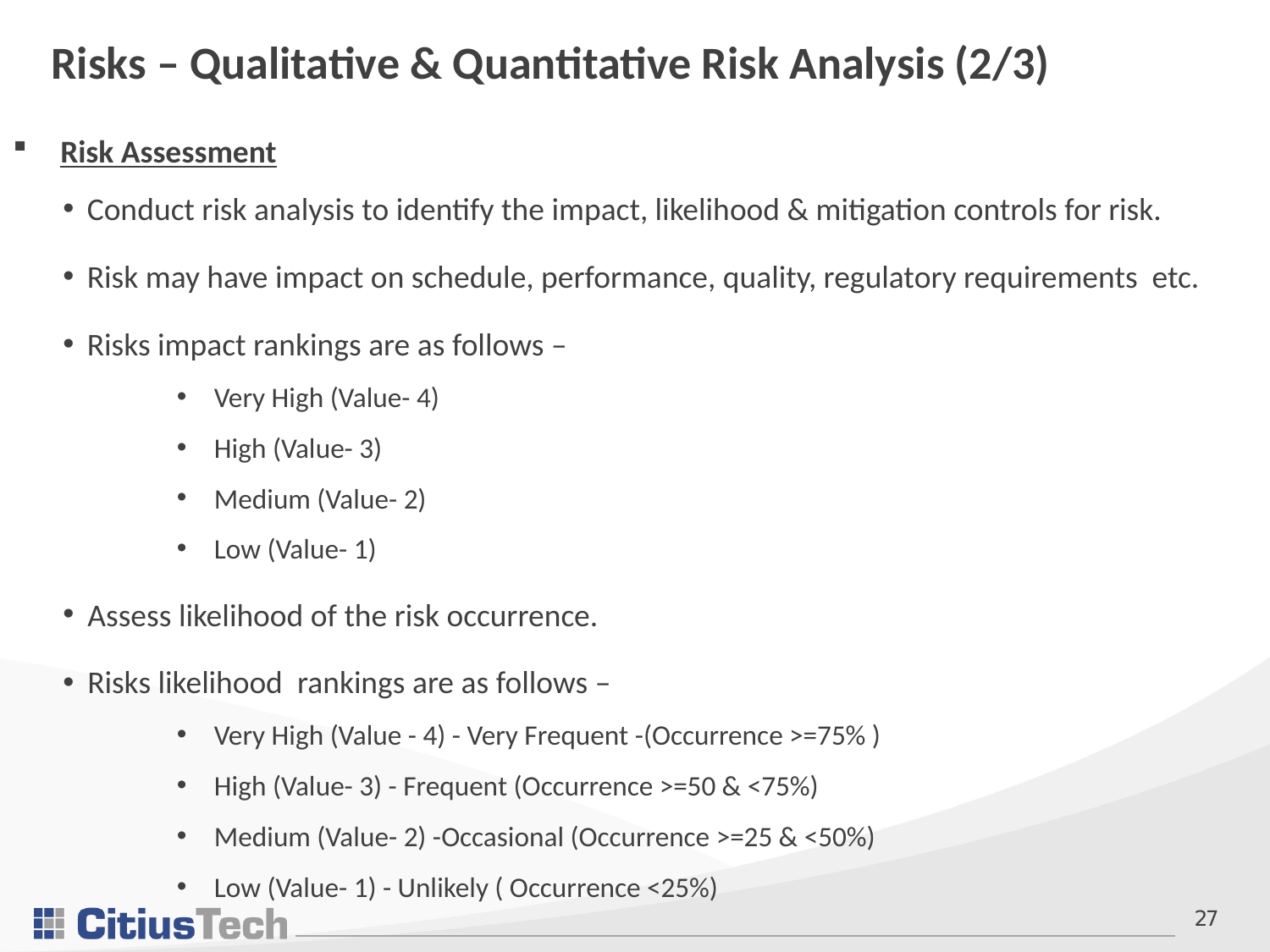

# Risks – Qualitative & Quantitative Risk Analysis (2/3)
Risk Assessment
Conduct risk analysis to identify the impact, likelihood & mitigation controls for risk.
Risk may have impact on schedule, performance, quality, regulatory requirements  etc.
Risks impact rankings are as follows –
Very High (Value- 4)
High (Value- 3)
Medium (Value- 2)
Low (Value- 1)
Assess likelihood of the risk occurrence.
Risks likelihood  rankings are as follows –
Very High (Value - 4) - Very Frequent -(Occurrence >=75% )
High (Value- 3) - Frequent (Occurrence >=50 & <75%)
Medium (Value- 2) -Occasional (Occurrence >=25 & <50%)
Low (Value- 1) - Unlikely ( Occurrence <25%)